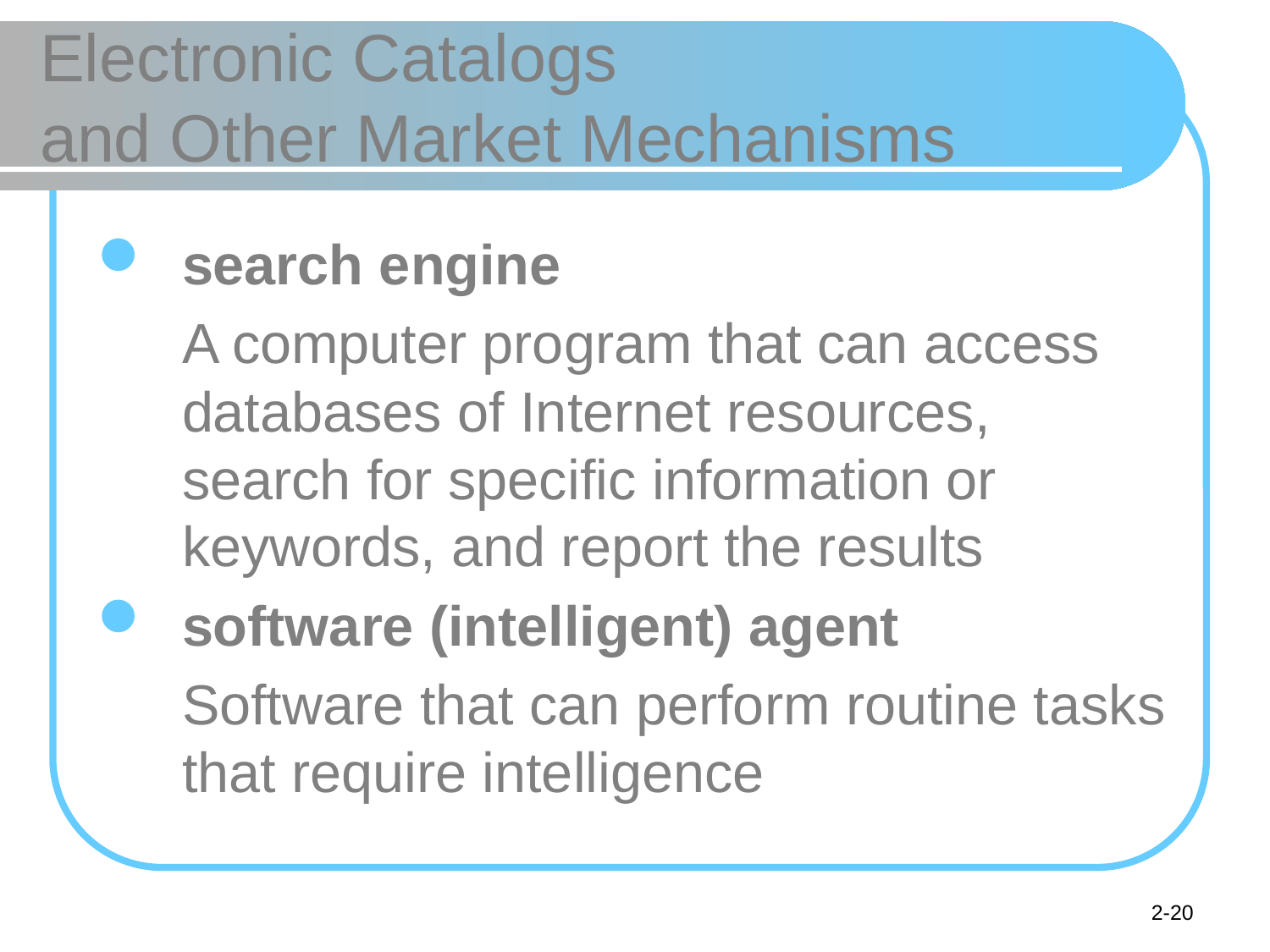

# Electronic Catalogs and Other Market Mechanisms
search engine
	A computer program that can access databases of Internet resources, search for specific information or keywords, and report the results
software (intelligent) agent
	Software that can perform routine tasks that require intelligence
2-20